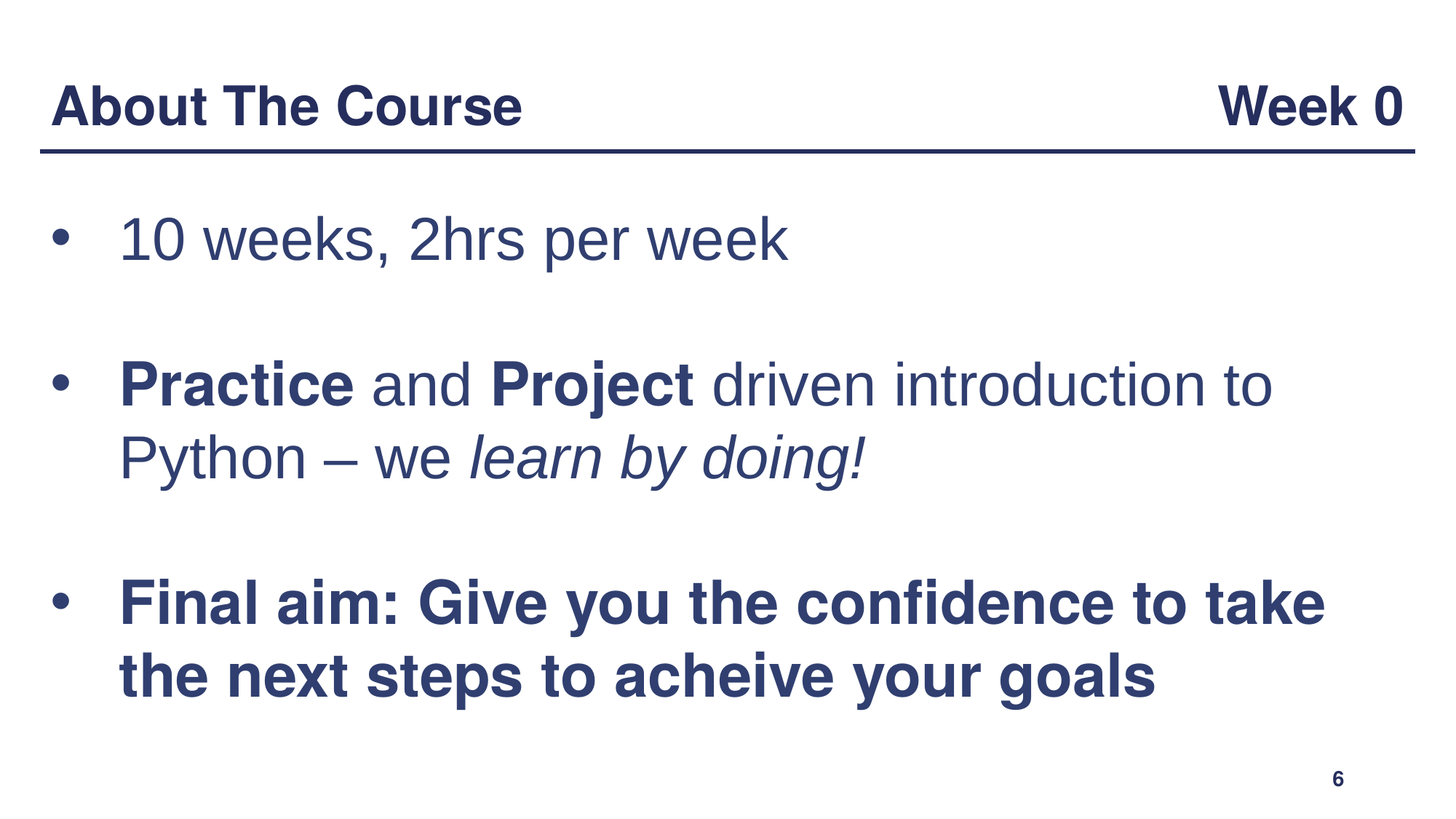

About The Course
Week 0
10 weeks, 2hrs per week

Practice and Project driven introduction to Python – we learn by doing!

Final aim: Give you the confidence to take the next steps to acheive your goals

6